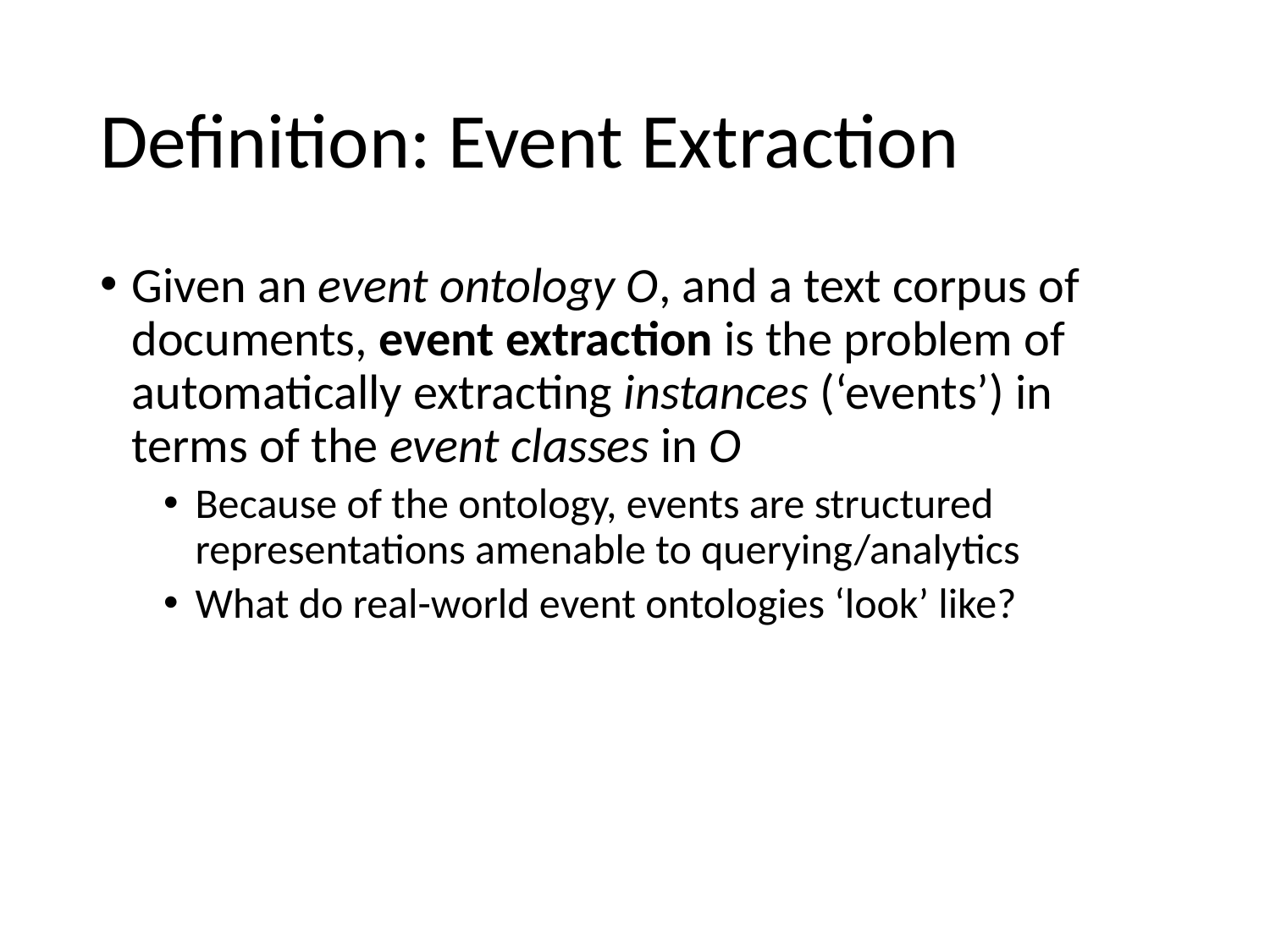

# Definition: Event Extraction
Given an event ontology O, and a text corpus of documents, event extraction is the problem of automatically extracting instances (‘events’) in terms of the event classes in O
Because of the ontology, events are structured representations amenable to querying/analytics
What do real-world event ontologies ‘look’ like?